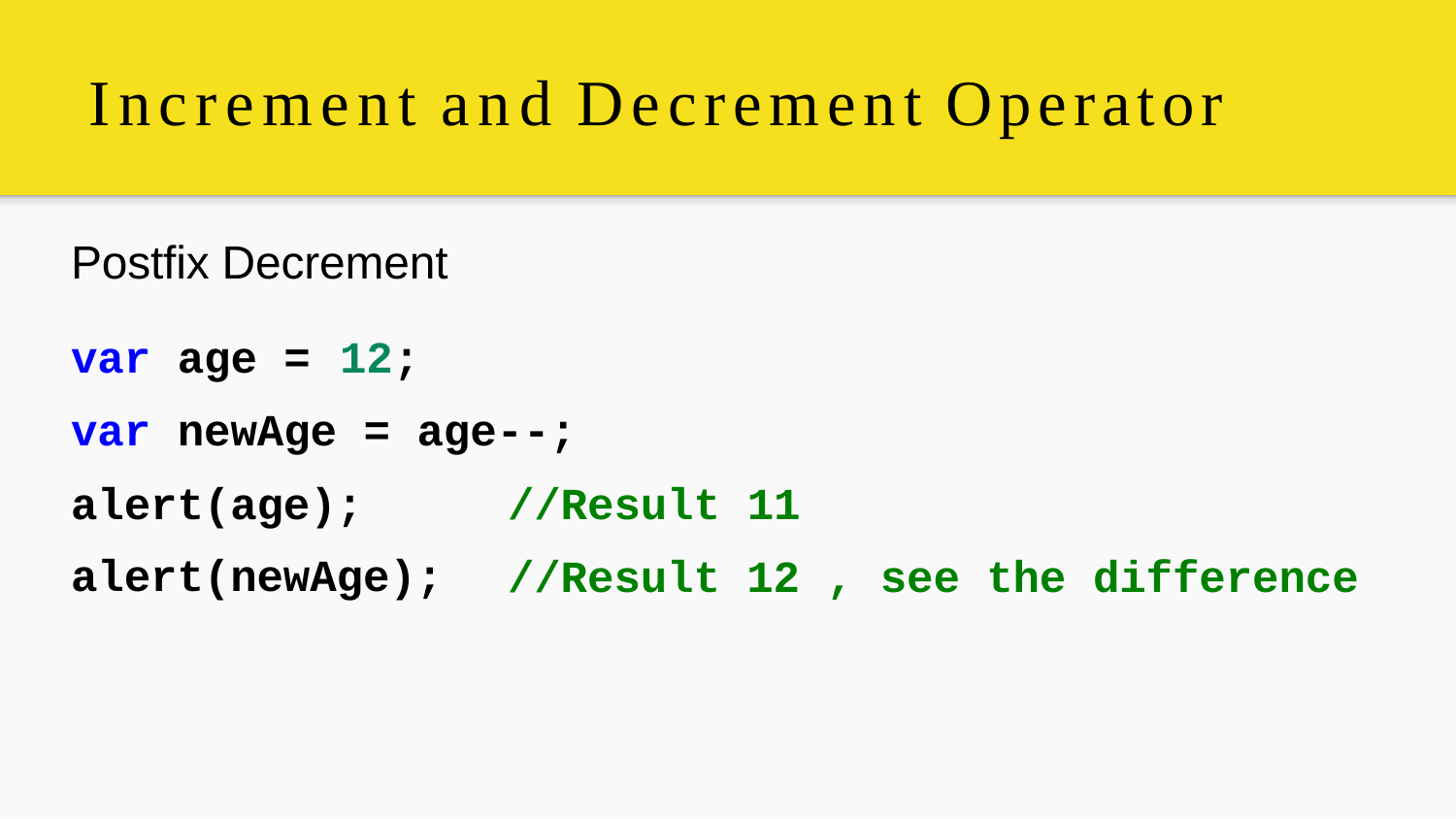

# Increment and Decrement Operator

Postﬁx Decrement
var age =	12;
var newAge = age--;
alert(age);  alert(newAge);
//Result 11
//Result 12 , see the difference